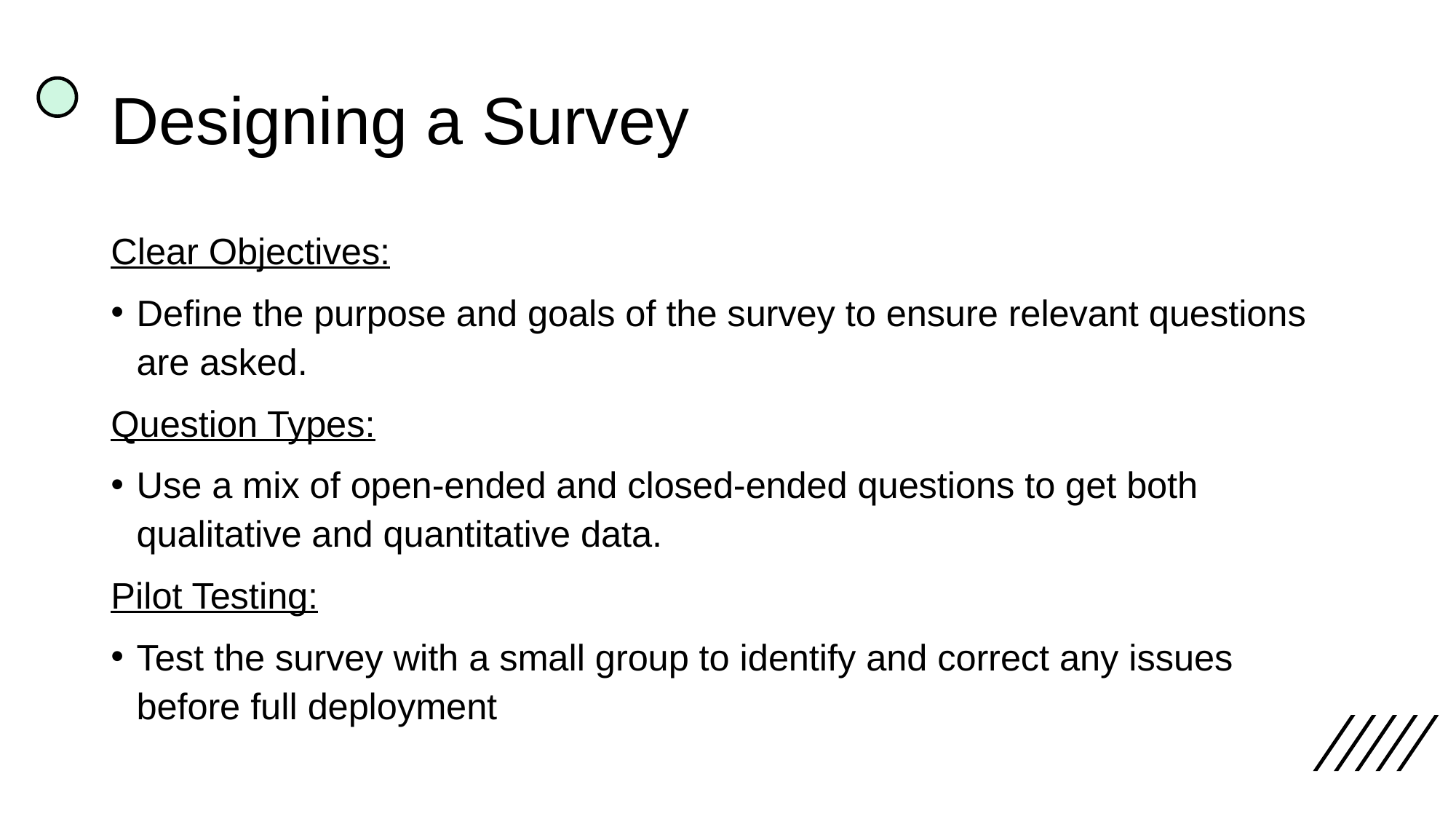

# Designing a Survey
Clear Objectives:
Define the purpose and goals of the survey to ensure relevant questions are asked.
Question Types:
Use a mix of open-ended and closed-ended questions to get both qualitative and quantitative data.
Pilot Testing:
Test the survey with a small group to identify and correct any issues before full deployment